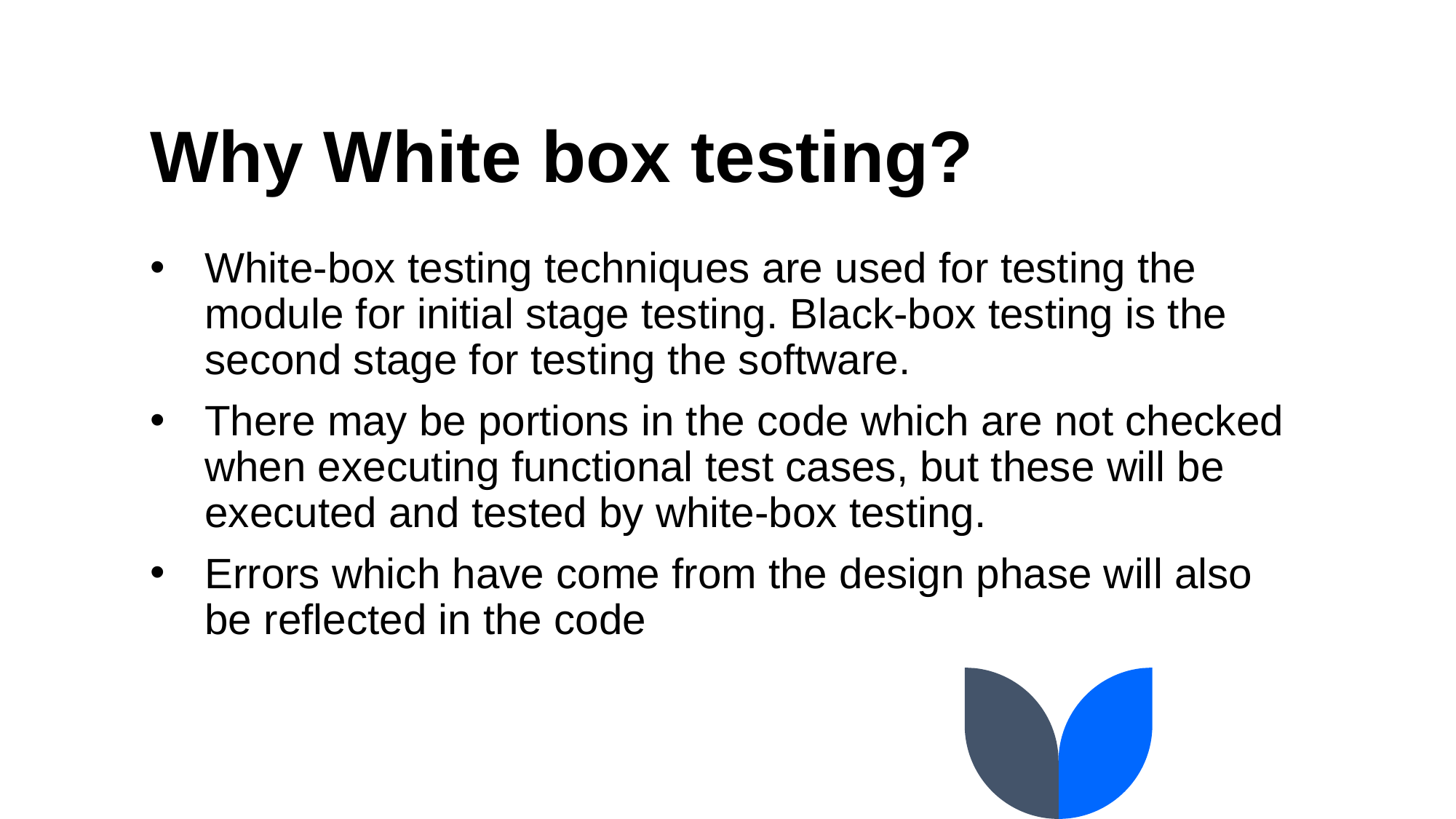

# Why White box testing?
White-box testing techniques are used for testing the module for initial stage testing. Black-box testing is the second stage for testing the software.
There may be portions in the code which are not checked when executing functional test cases, but these will be executed and tested by white-box testing.
Errors which have come from the design phase will also be reflected in the code
5